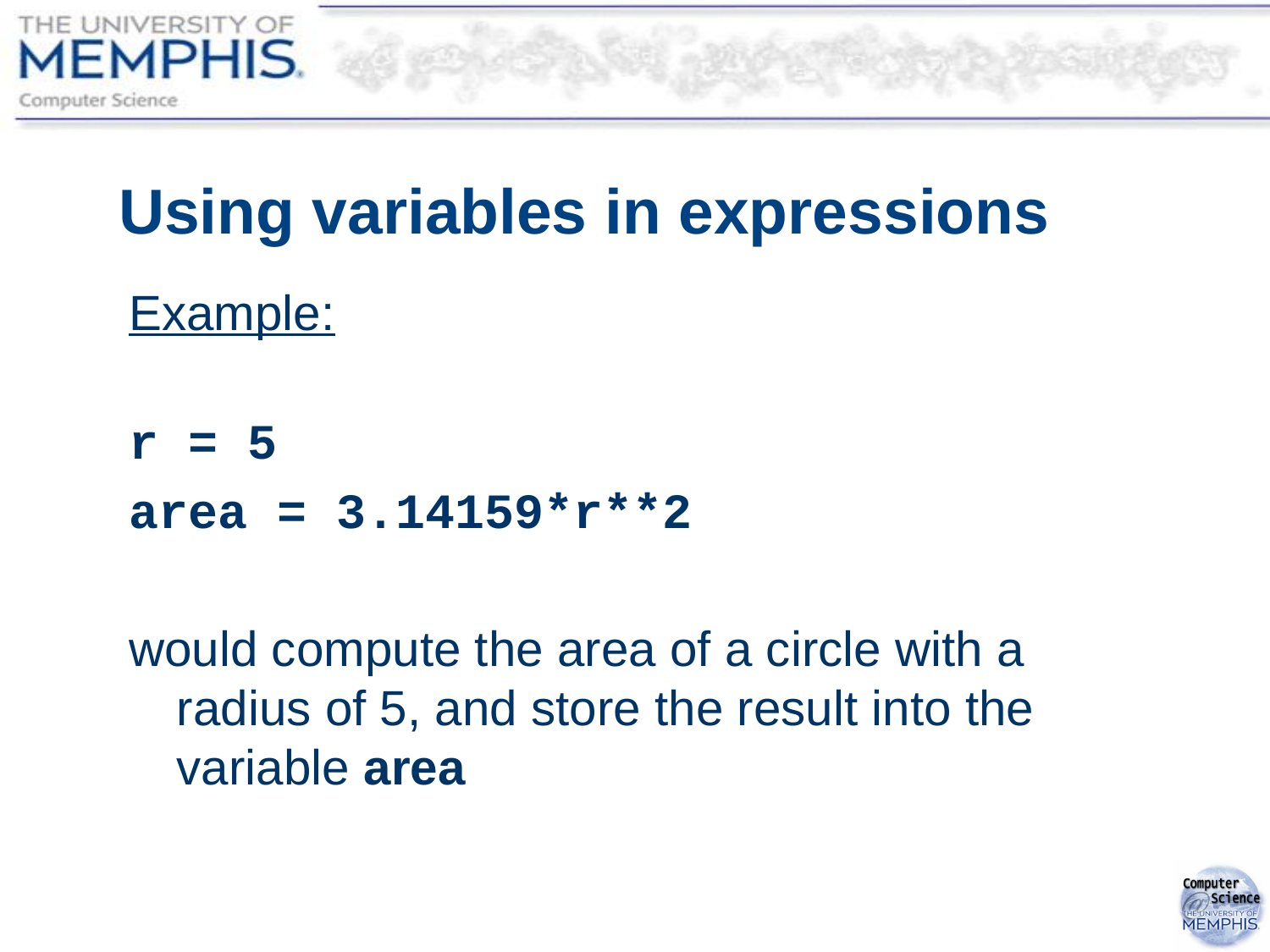

# Using variables in expressions
Example:

r = 5
area = 3.14159*r**2

would compute the area of a circle with a radius of 5, and store the result into the variable area